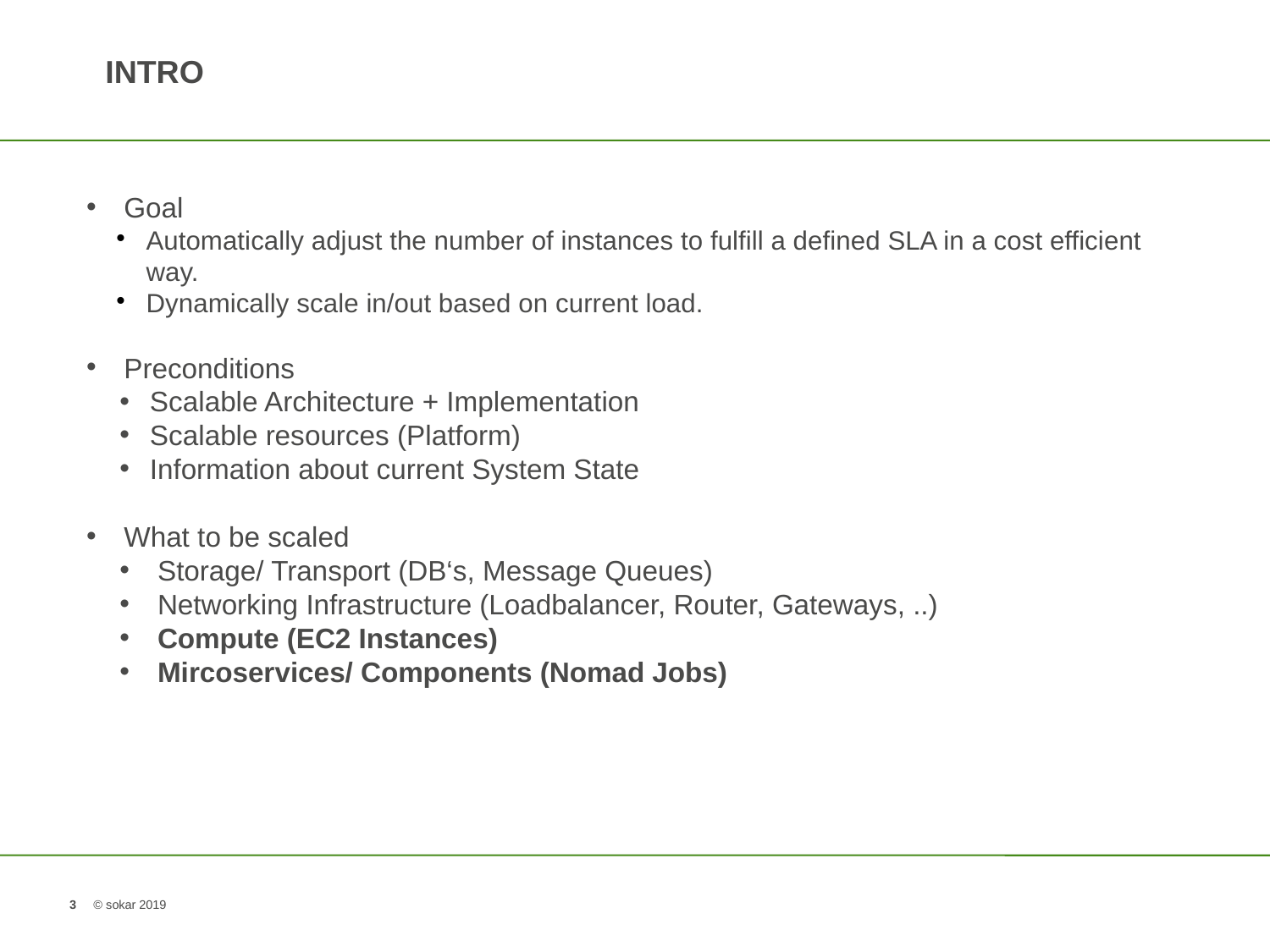

Intro
 Goal
Automatically adjust the number of instances to fulfill a defined SLA in a cost efficient way.
Dynamically scale in/out based on current load.

 Preconditions
Scalable Architecture + Implementation
Scalable resources (Platform)
Information about current System State

 What to be scaled
 Storage/ Transport (DB‘s, Message Queues)
 Networking Infrastructure (Loadbalancer, Router, Gateways, ..)
 Compute (EC2 Instances)
 Mircoservices/ Components (Nomad Jobs)